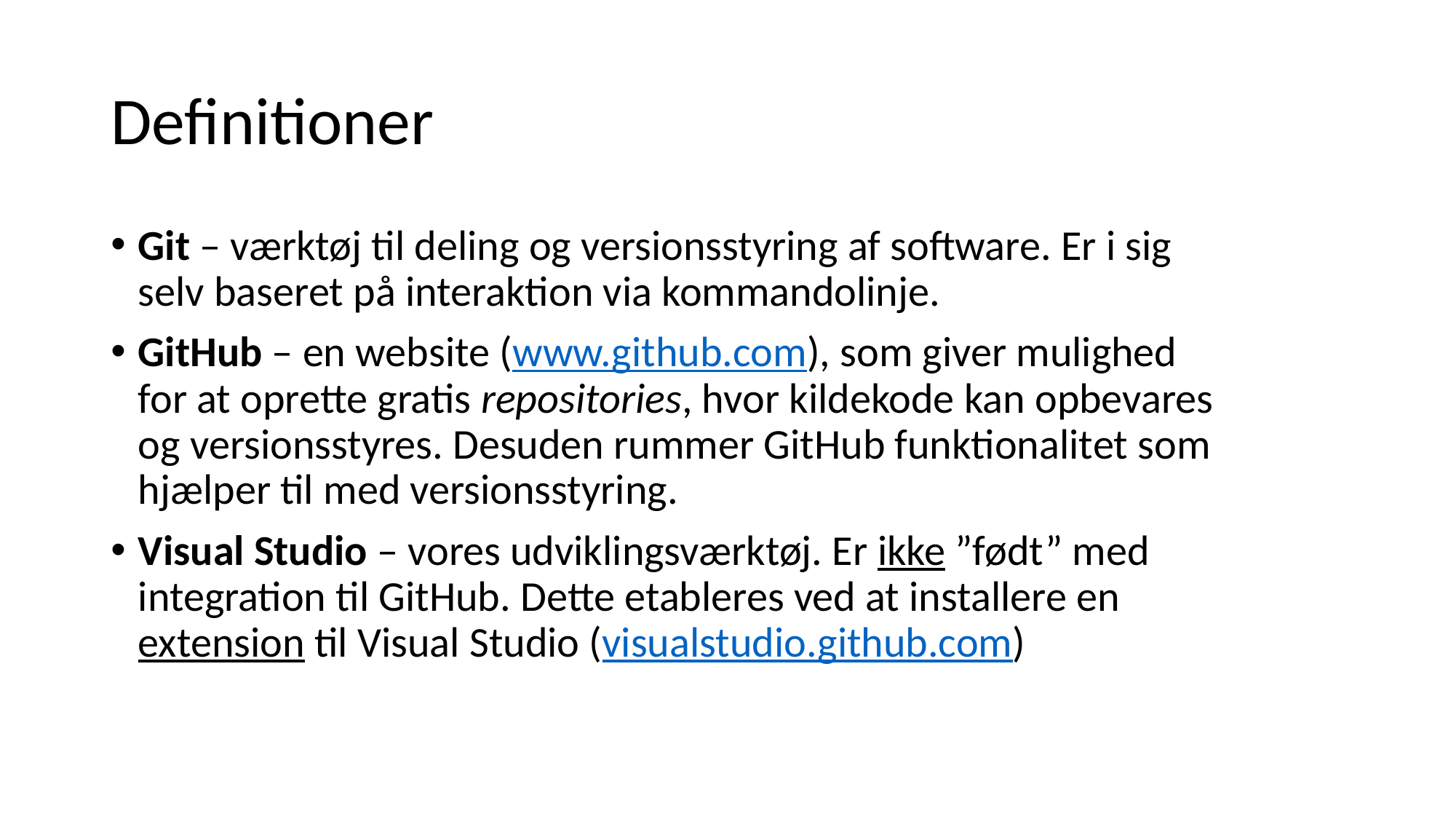

# Definitioner
Git – værktøj til deling og versionsstyring af software. Er i sig selv baseret på interaktion via kommandolinje.
GitHub – en website (www.github.com), som giver mulighed for at oprette gratis repositories, hvor kildekode kan opbevares og versionsstyres. Desuden rummer GitHub funktionalitet som hjælper til med versionsstyring.
Visual Studio – vores udviklingsværktøj. Er ikke ”født” med integration til GitHub. Dette etableres ved at installere en extension til Visual Studio (visualstudio.github.com)